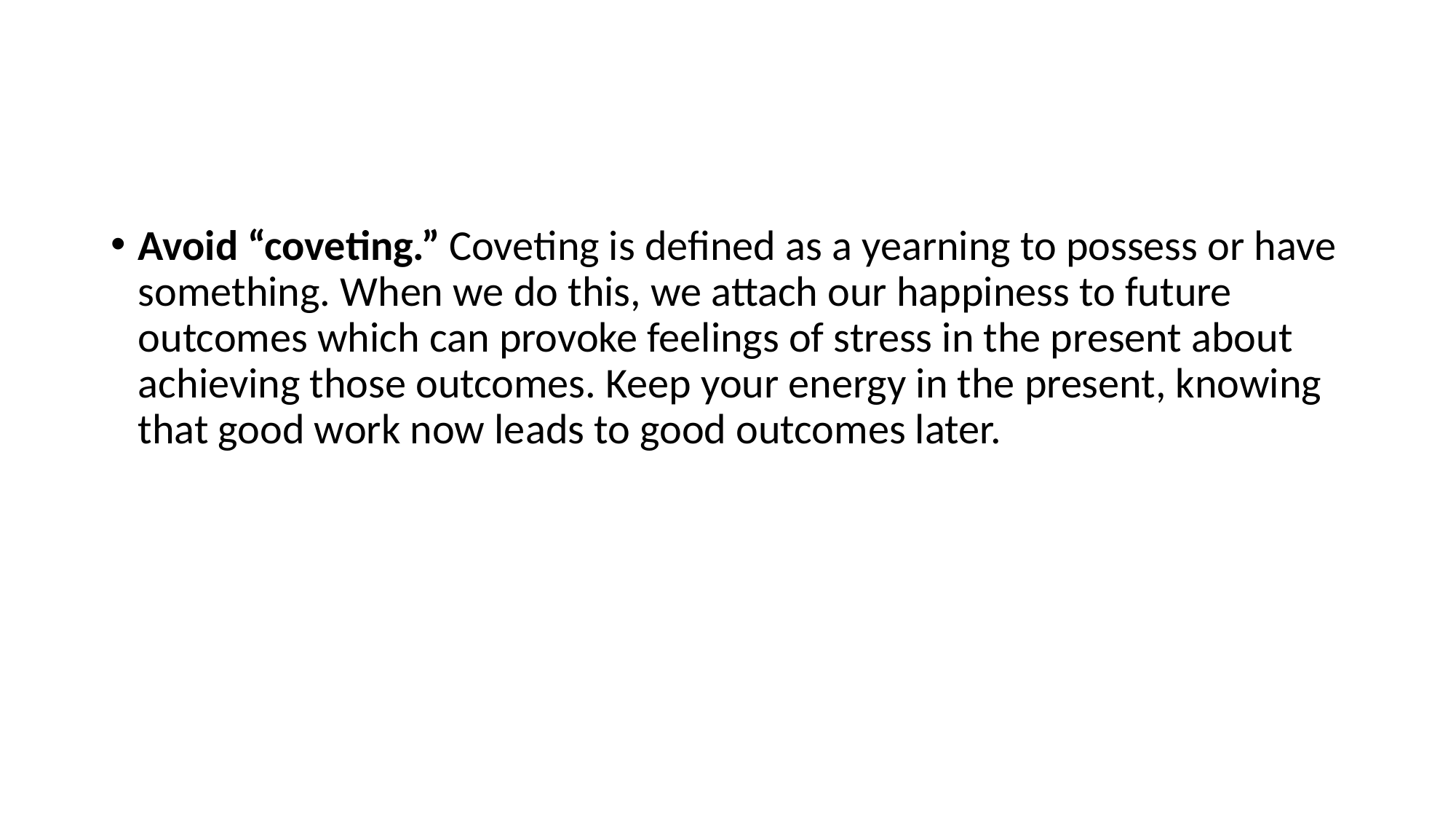

#
Avoid “coveting.” Coveting is defined as a yearning to possess or have something. When we do this, we attach our happiness to future outcomes which can provoke feelings of stress in the present about achieving those outcomes. Keep your energy in the present, knowing that good work now leads to good outcomes later.